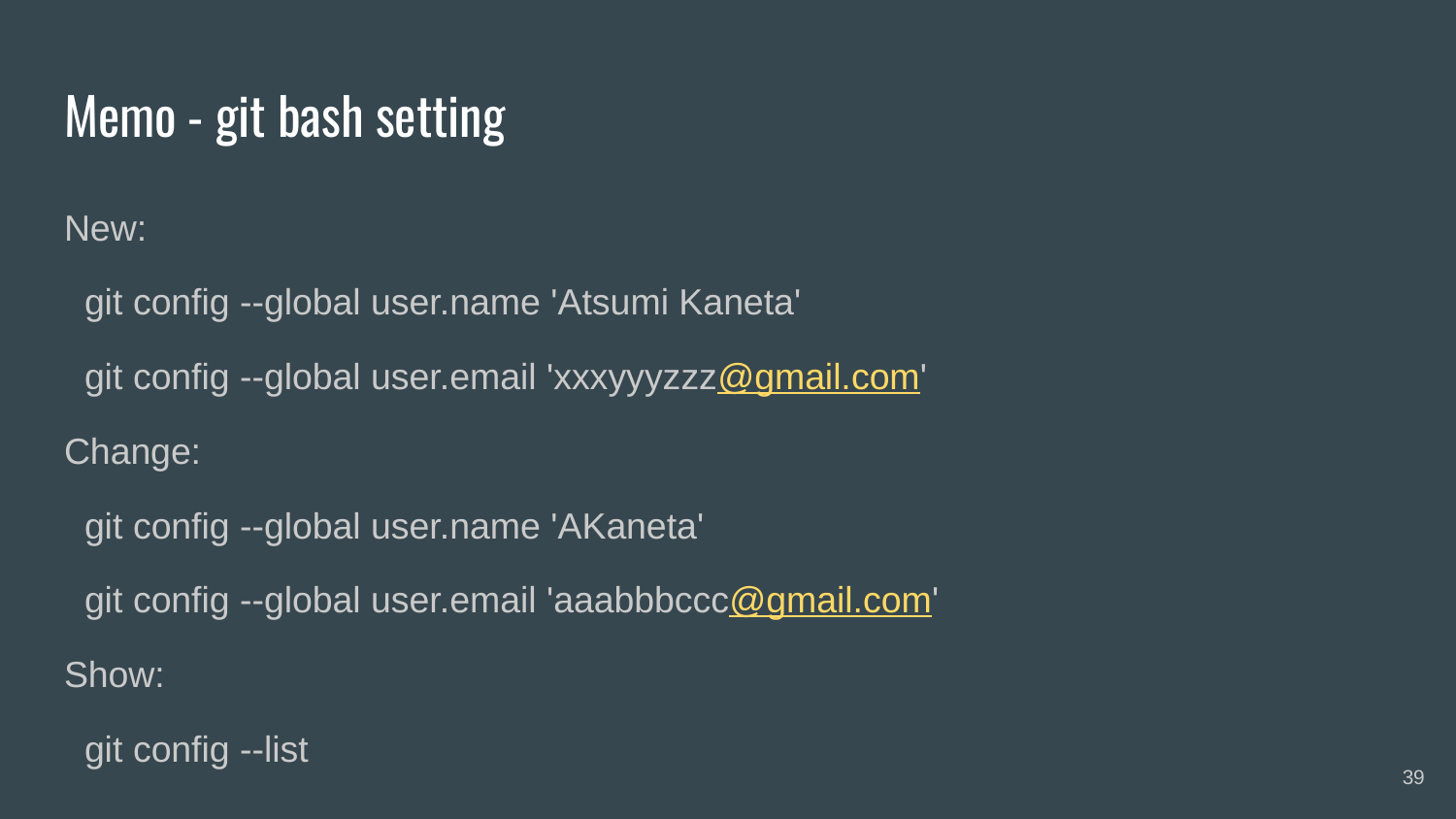

# Memo - git bash setting
New:
  git config --global user.name 'Atsumi Kaneta'
  git config --global user.email 'xxxyyyzzz@gmail.com'
Change:
  git config --global user.name 'AKaneta'
  git config --global user.email 'aaabbbccc@gmail.com'
Show:
  git config --list
39